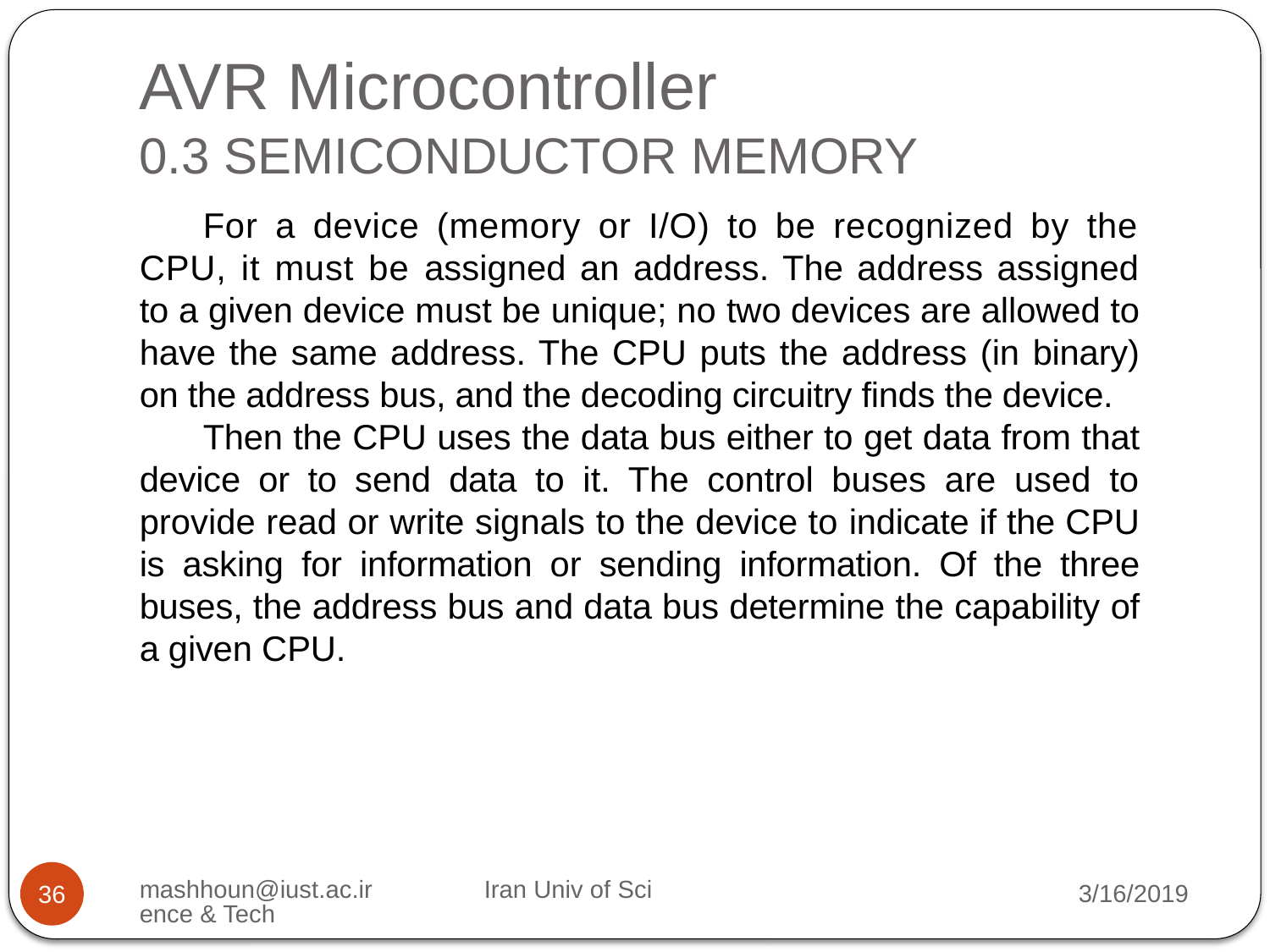

# AVR Microcontroller 0.3 SEMICONDUCTOR MEMORY
For a device (memory or I/O) to be recognized by the CPU, it must be assigned an address. The address assigned to a given device must be unique; no two devices are allowed to have the same address. The CPU puts the address (in binary) on the address bus, and the decoding circuitry finds the device.
Then the CPU uses the data bus either to get data from that device or to send data to it. The control buses are used to provide read or write signals to the device to indicate if the CPU is asking for information or sending information. Of the three buses, the address bus and data bus determine the capability of a given CPU.
mashhoun@iust.ac.ir                Iran Univ of Science & Tech
3/16/2019
36